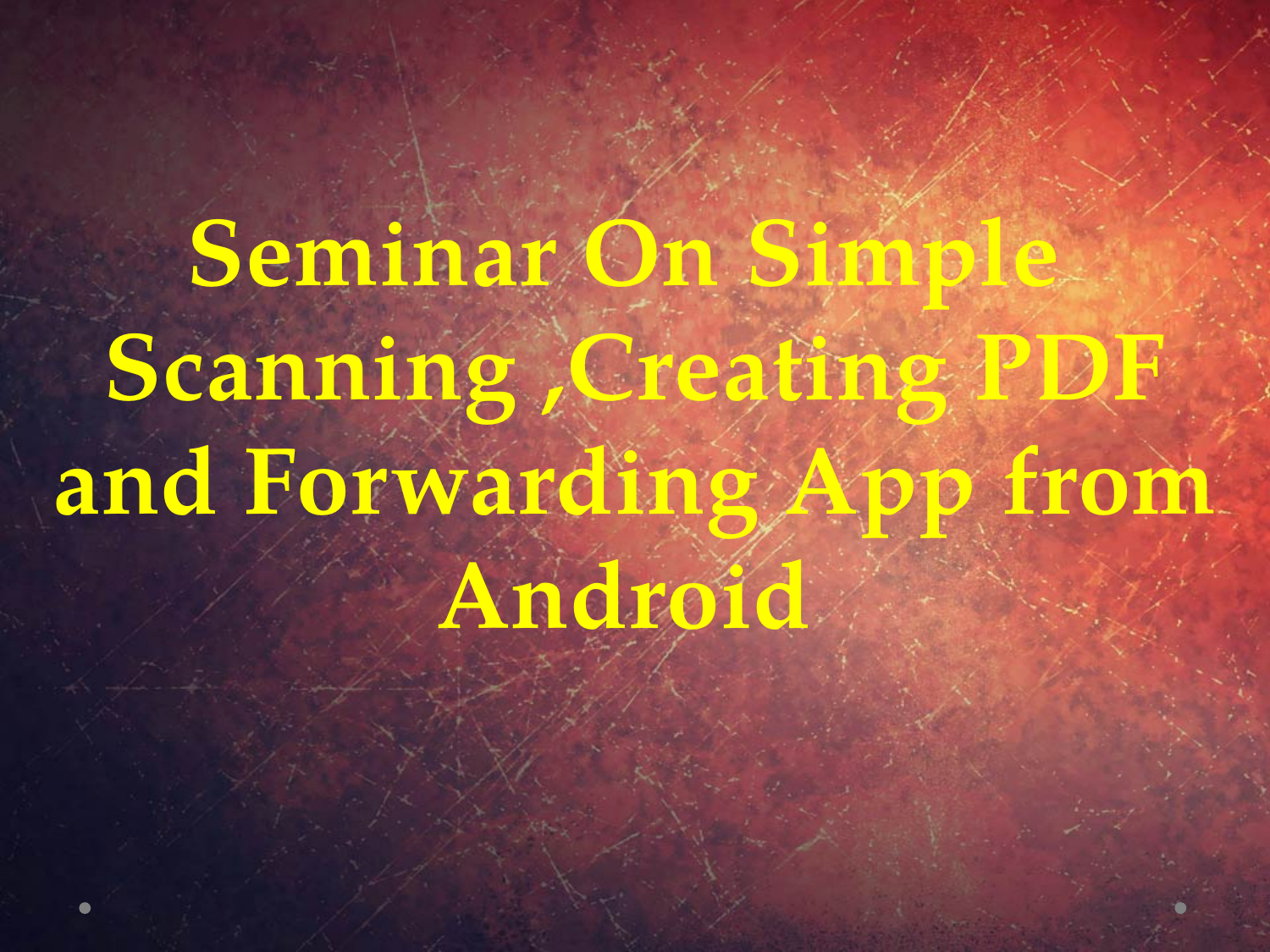

Seminar On Simple
Scanning ,Creating PDF and Forwarding App from Android